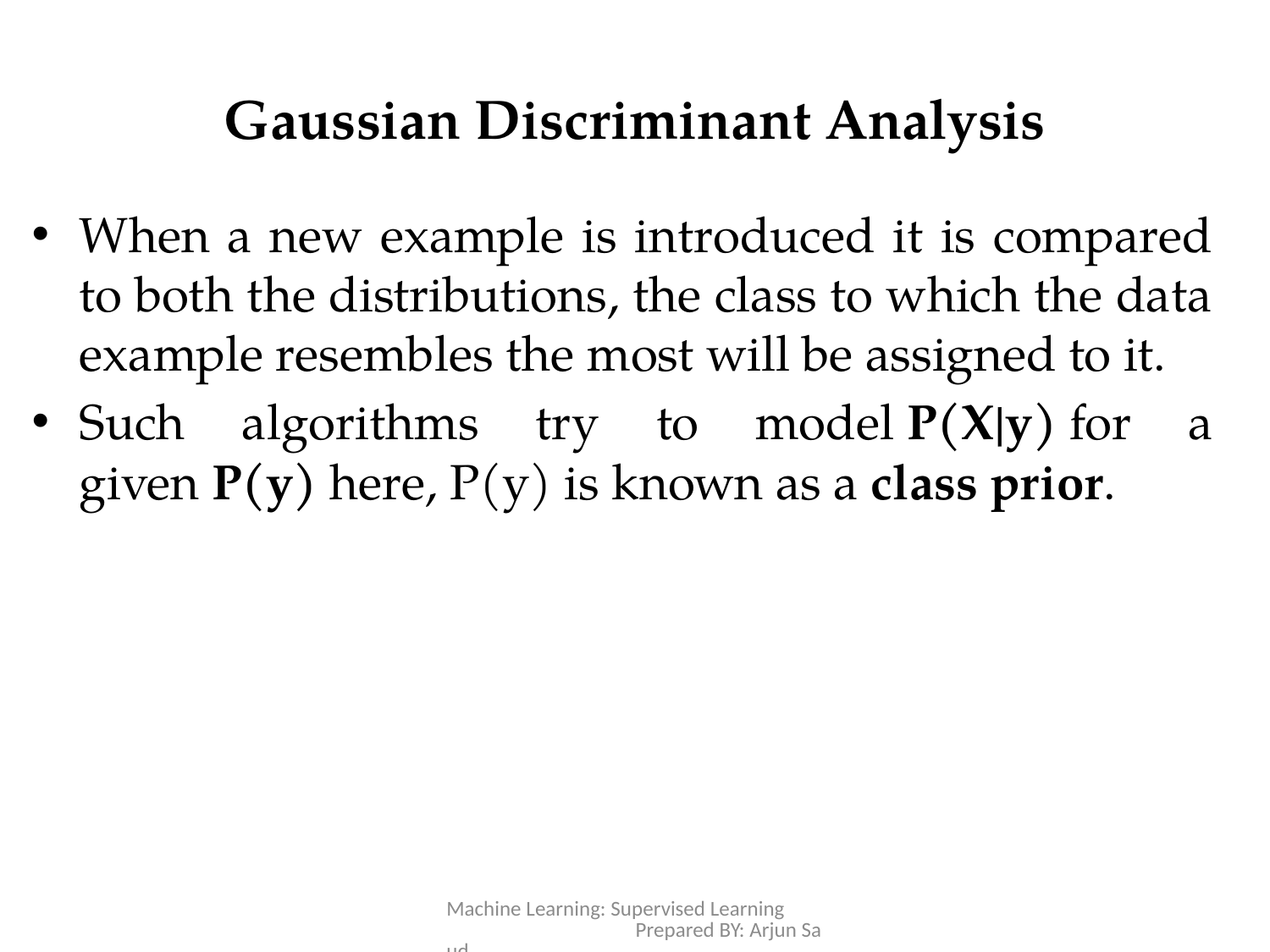

# Gaussian Discriminant Analysis

When a new example is introduced it is compared to both the distributions, the class to which the data example resembles the most will be assigned to it.
Such algorithms try to model P(X|y) for a given P(y) here, P(y) is known as a class prior.

Machine Learning: Supervised Learning                                              Prepared BY: Arjun Saud